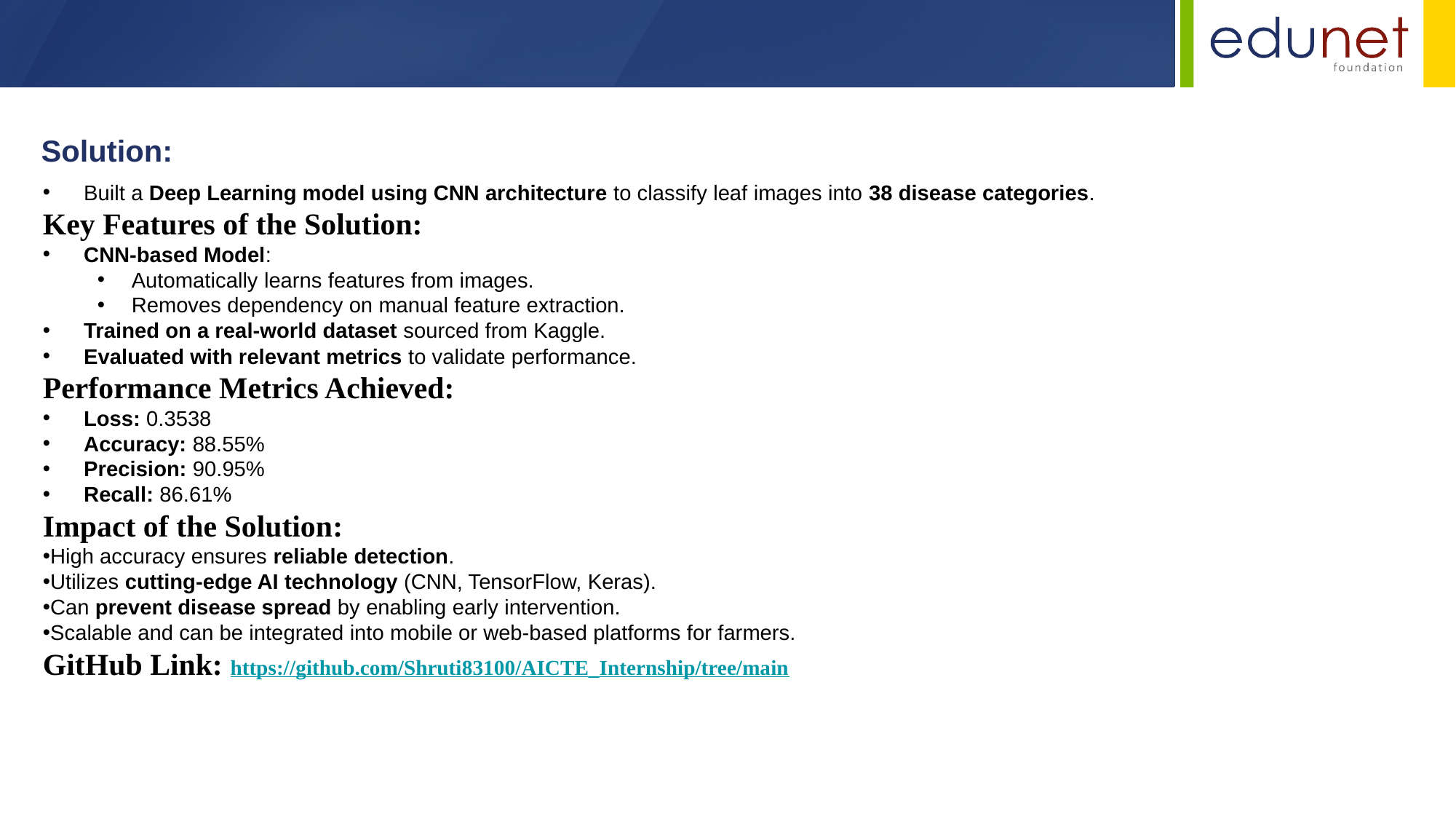

Solution:
Built a Deep Learning model using CNN architecture to classify leaf images into 38 disease categories.
Key Features of the Solution:
CNN-based Model:
Automatically learns features from images.
Removes dependency on manual feature extraction.
Trained on a real-world dataset sourced from Kaggle.
Evaluated with relevant metrics to validate performance.
Performance Metrics Achieved:
Loss: 0.3538
Accuracy: 88.55%
Precision: 90.95%
Recall: 86.61%
Impact of the Solution:
High accuracy ensures reliable detection.
Utilizes cutting-edge AI technology (CNN, TensorFlow, Keras).
Can prevent disease spread by enabling early intervention.
Scalable and can be integrated into mobile or web-based platforms for farmers.
GitHub Link: https://github.com/Shruti83100/AICTE_Internship/tree/main